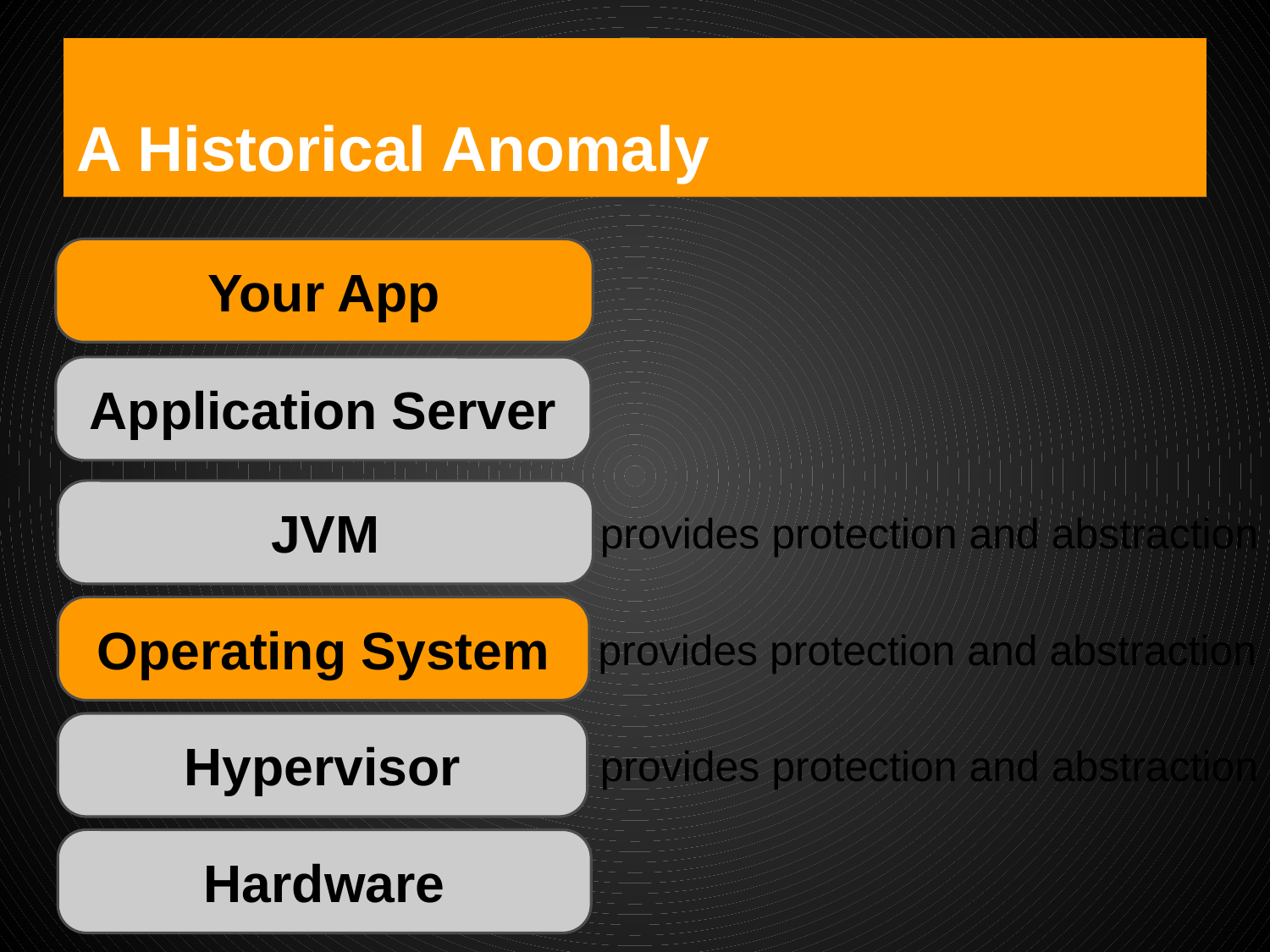

# A Historical Anomaly
Your App
Application Server
JVM
provides protection and abstraction
Operating System
provides protection and abstraction
Hypervisor
provides protection and abstraction
Hardware